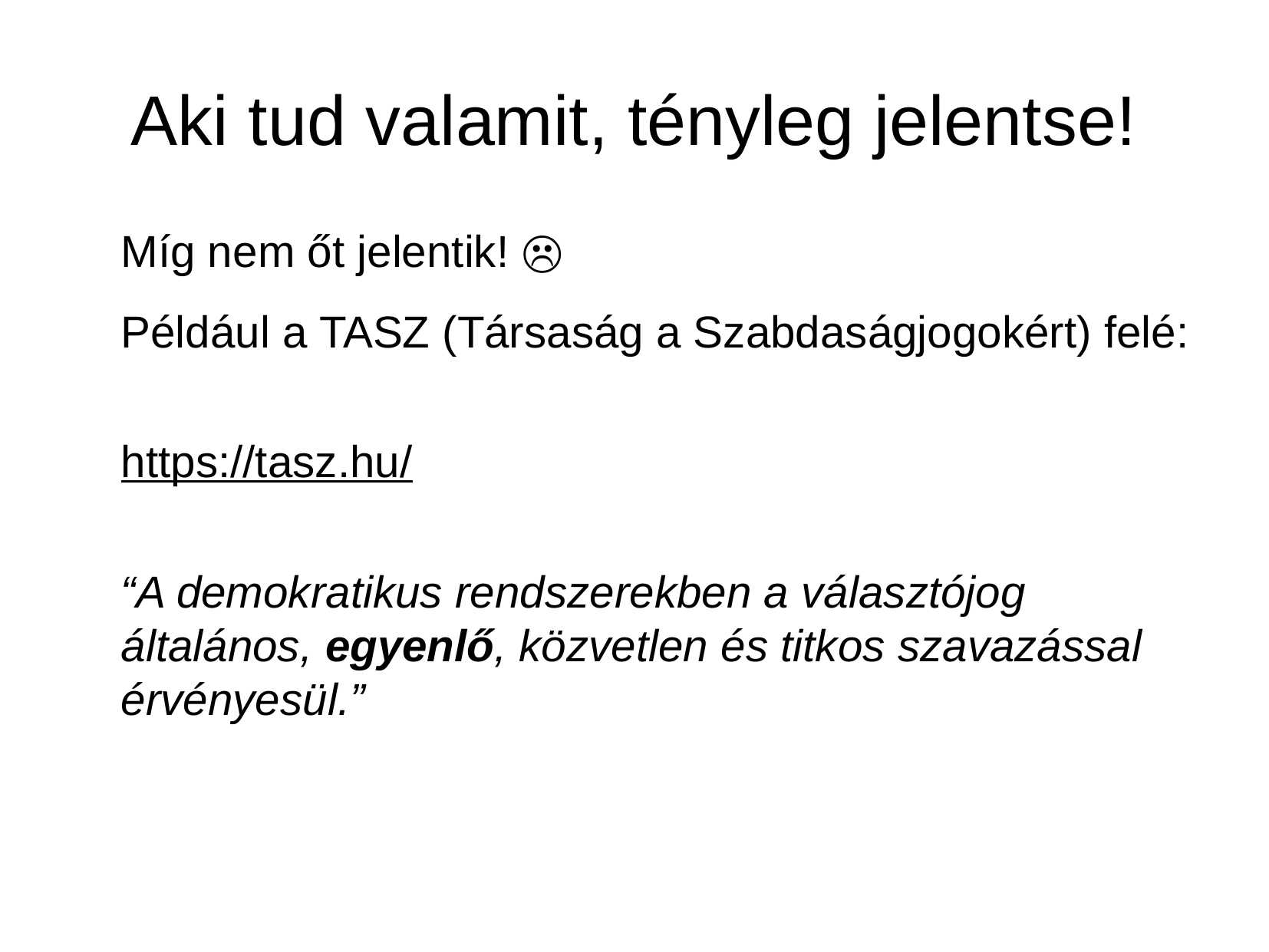

Aki tud valamit, tényleg jelentse!
Míg nem őt jelentik! ☹
Például a TASZ (Társaság a Szabdaságjogokért) felé:
https://tasz.hu/
“A demokratikus rendszerekben a választójog általános, egyenlő, közvetlen és titkos szavazással érvényesül.”